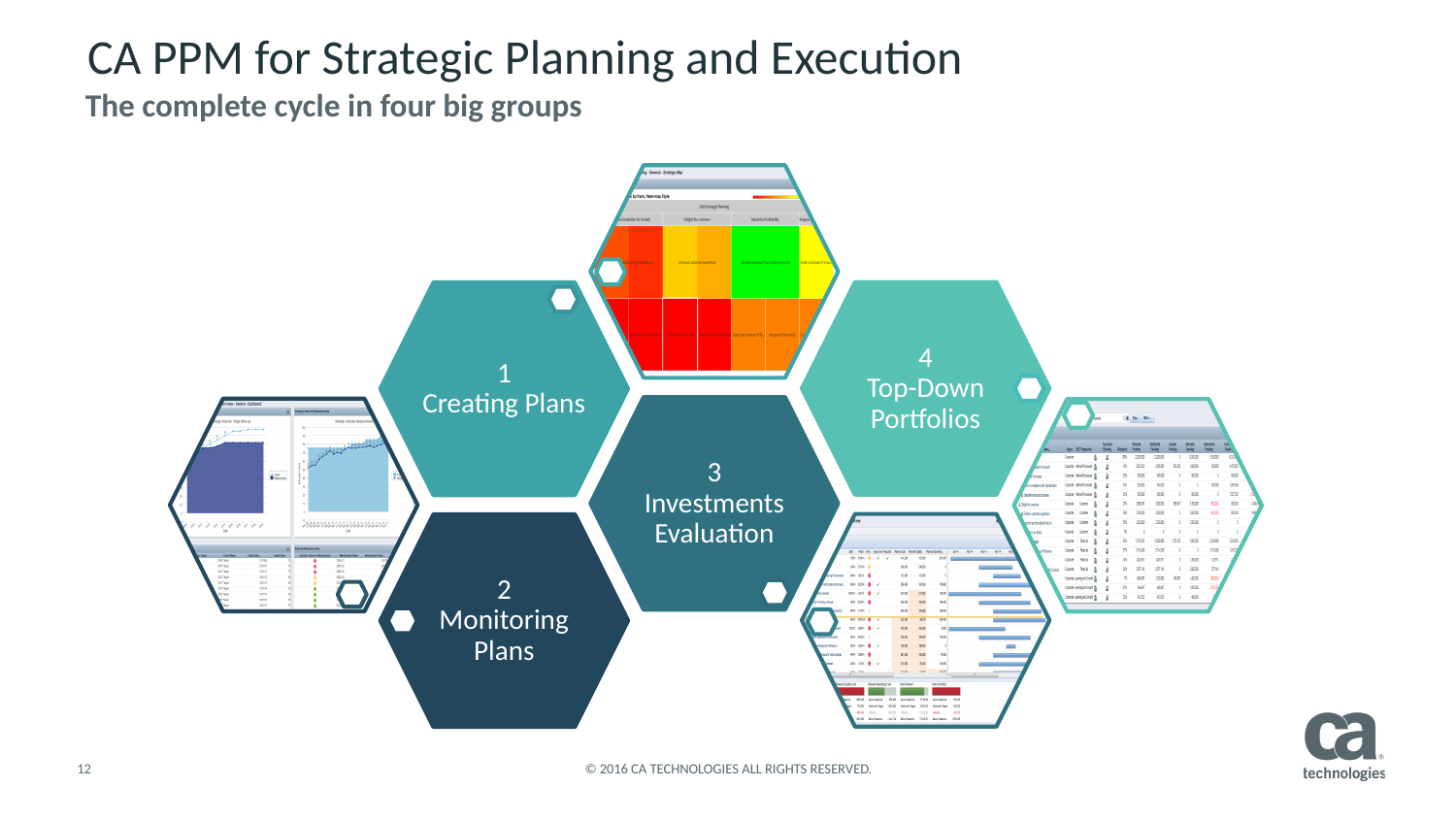

# CA PPM for Strategic Planning and Execution
The complete cycle in four big groups
2
Monitoring Plans
3
Investments Evaluation
1
Creating Plans
4
Top-Down Portfolios